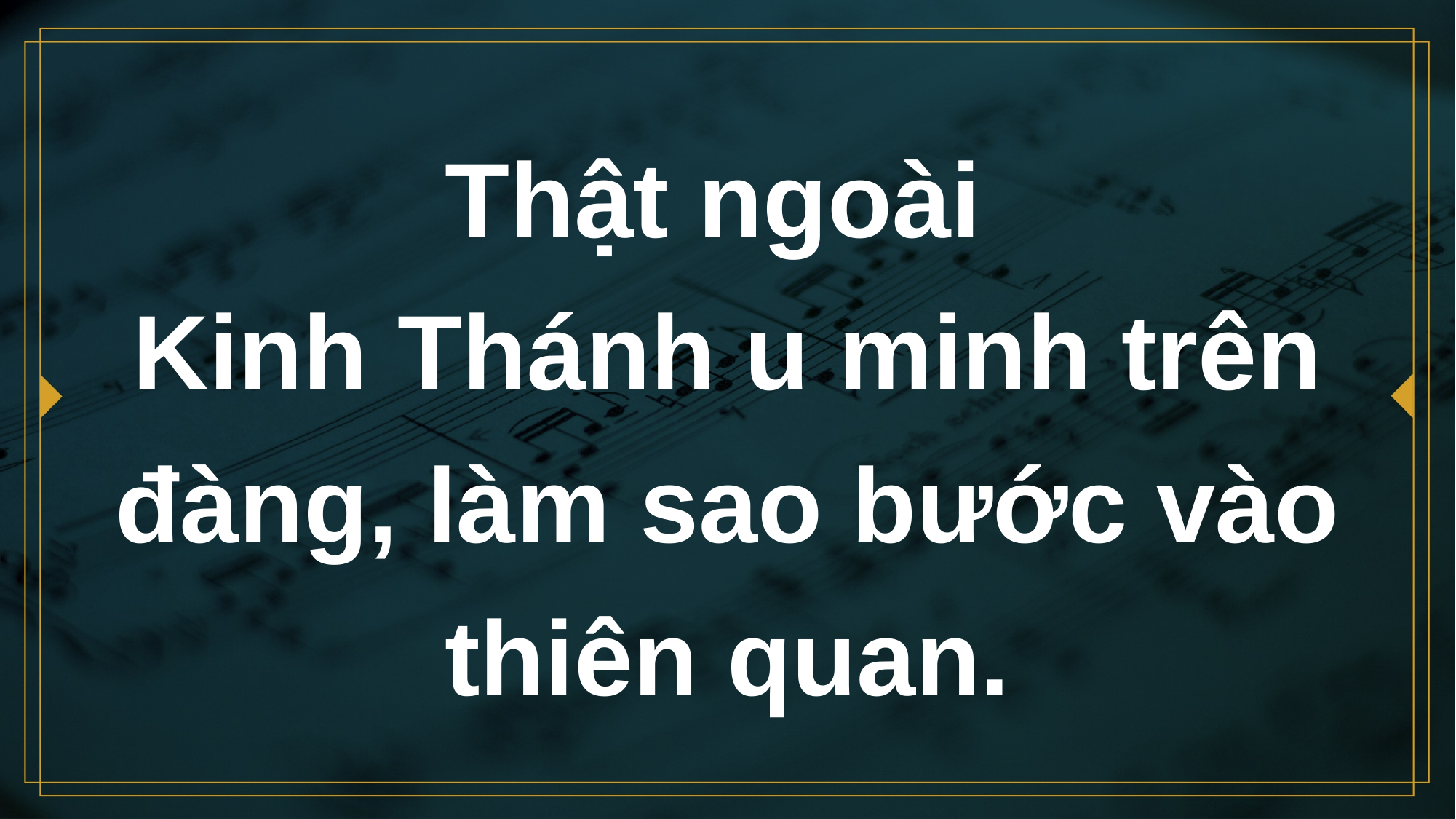

# Thật ngoài Kinh Thánh u minh trên đàng, làm sao bước vào thiên quan.